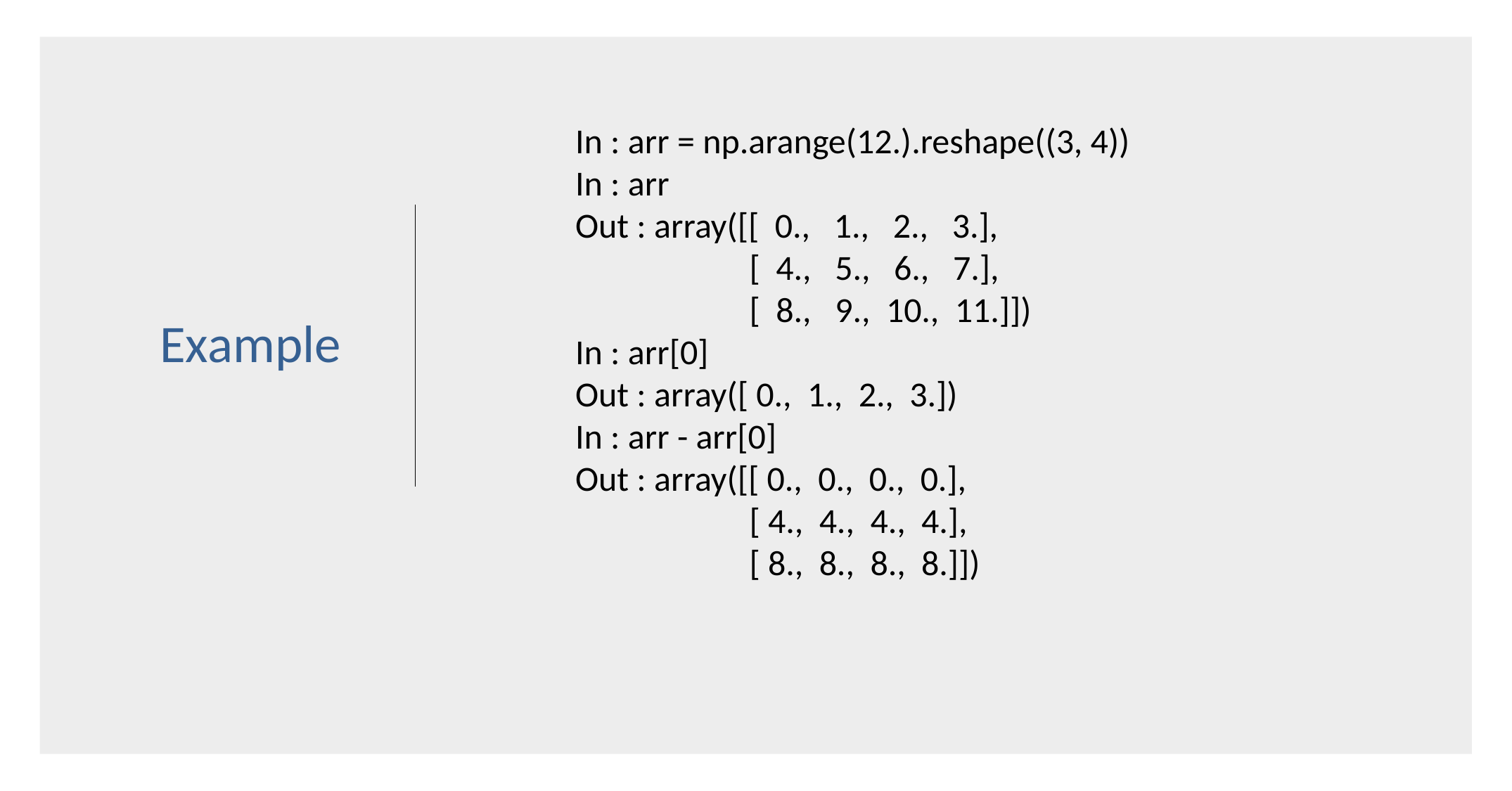

In : arr = np.arange(12.).reshape((3, 4))
In : arr
Out : array([[  0.,   1.,   2.,   3.],
                      [  4.,   5.,   6.,   7.],
                      [  8.,   9.,  10.,  11.]])
In : arr[0]
Out : array([ 0.,  1.,  2.,  3.])
In : arr - arr[0]
Out : array([[ 0.,  0.,  0.,  0.],
                      [ 4.,  4.,  4.,  4.],
                      [ 8.,  8.,  8.,  8.]])
Example